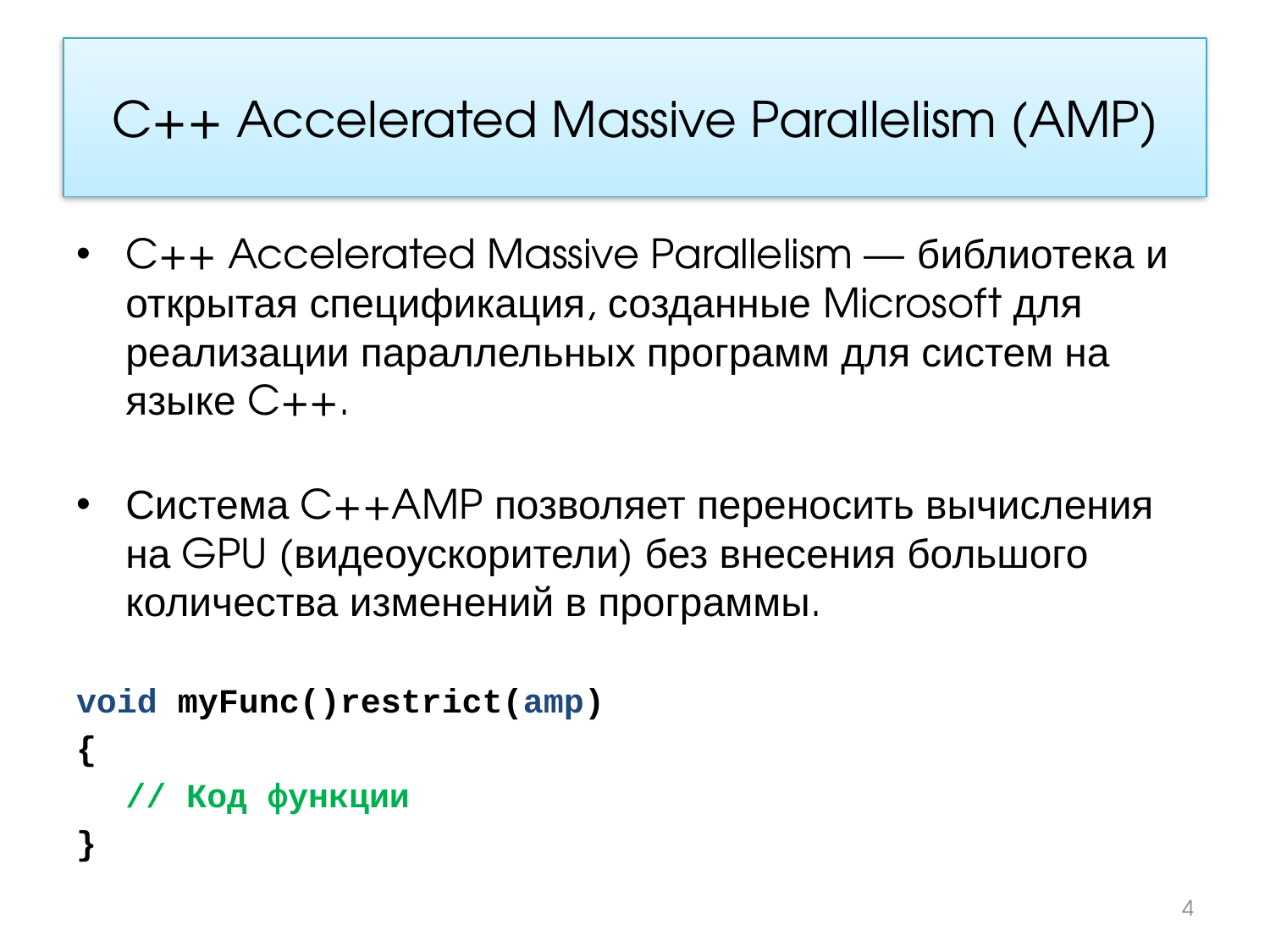

# C++ Accelerated Massive Parallelism (AMP)
C++ Accelerated Massive Parallelism — библиотека и открытая спецификация, созданные Microsoft для реализации параллельных программ для систем на языке C++.

Система C++AMP позволяет переносить вычисления на GPU (видеоускорители) без внесения большого количества изменений в программы.

void myFunc()restrict(amp)
{
	// Код функции
}
4